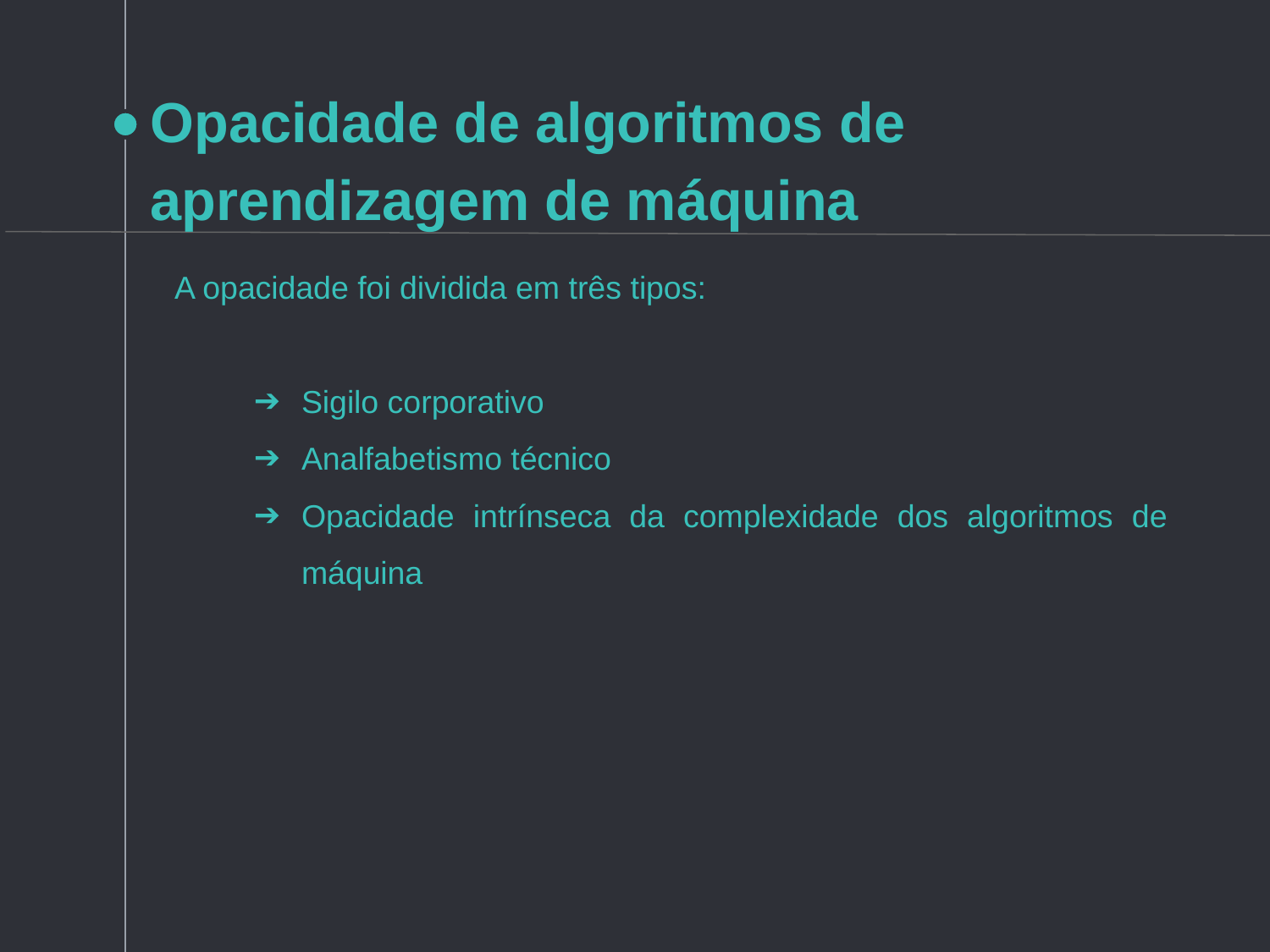

# Opacidade de algoritmos de  aprendizagem de máquina

A opacidade foi dividida em três tipos:

Sigilo corporativo
Analfabetismo técnico
Opacidade intrínseca da complexidade dos algoritmos de máquina